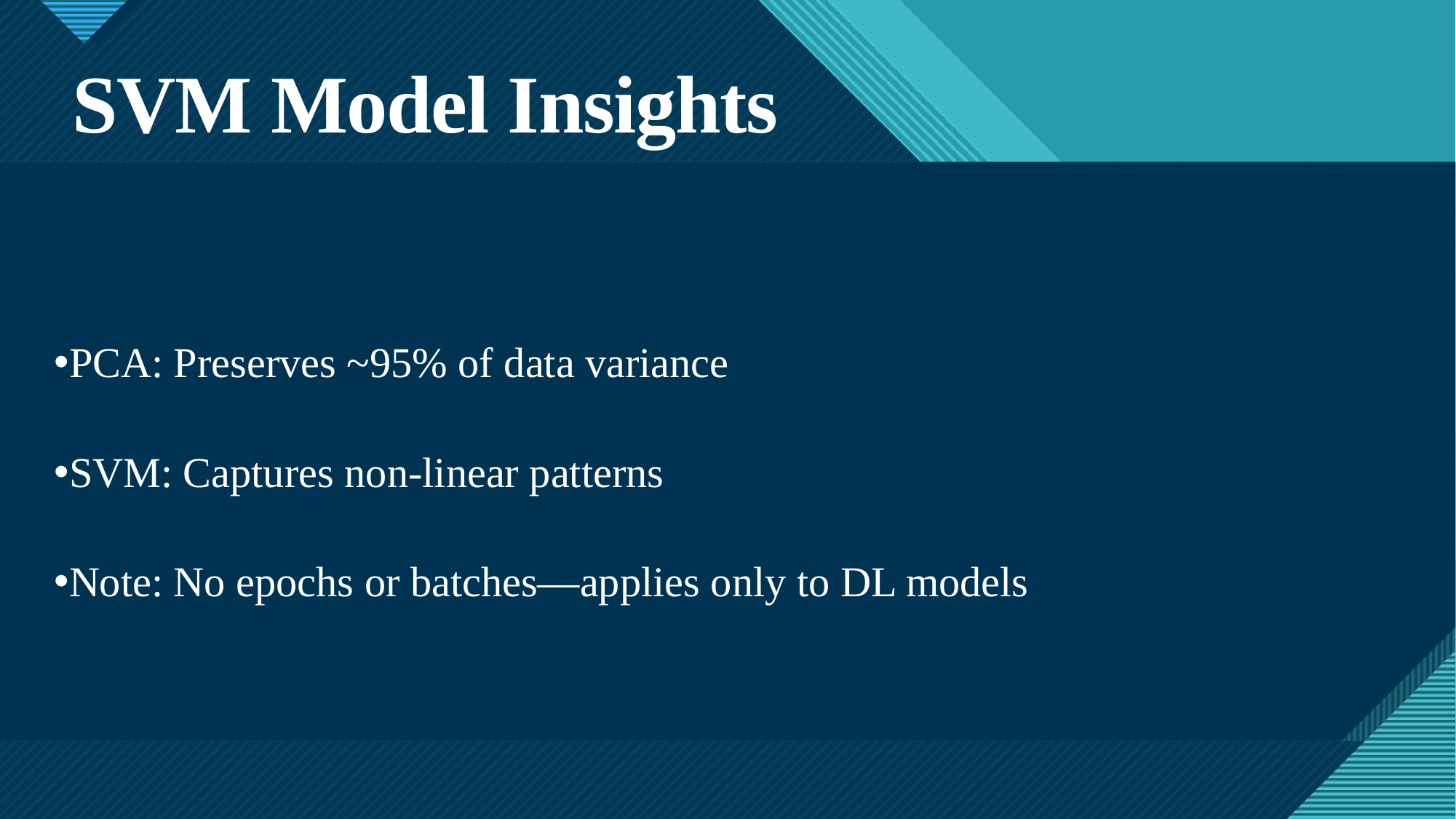

SVM Model Insights

PCA: Preserves ~95% of data variance

SVM: Captures non-linear patterns

Note: No epochs or batches—applies only to DL models
7